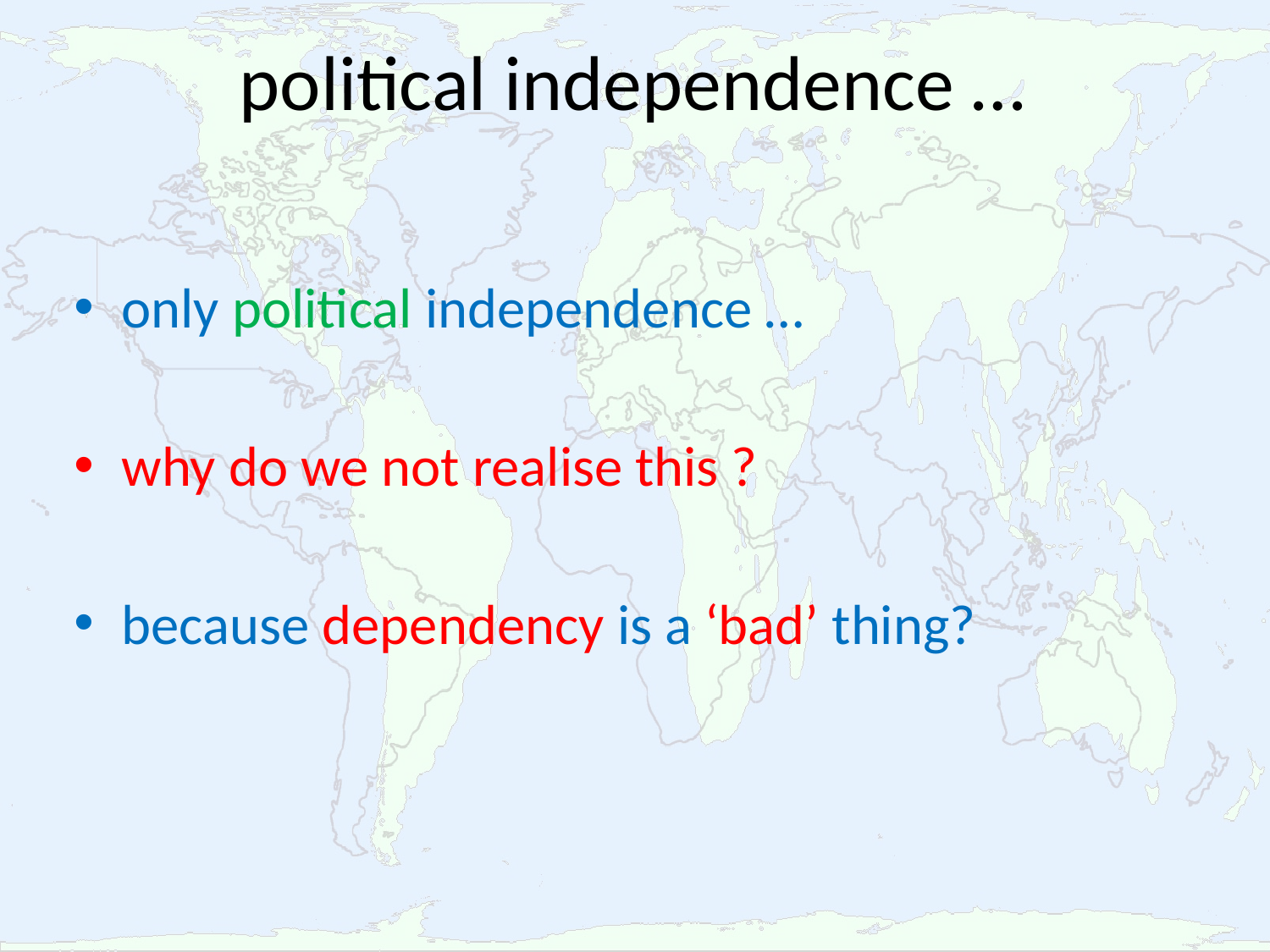

# political independence …

only political independence …

why do we not realise this ?

because dependency is a ‘bad’ thing?